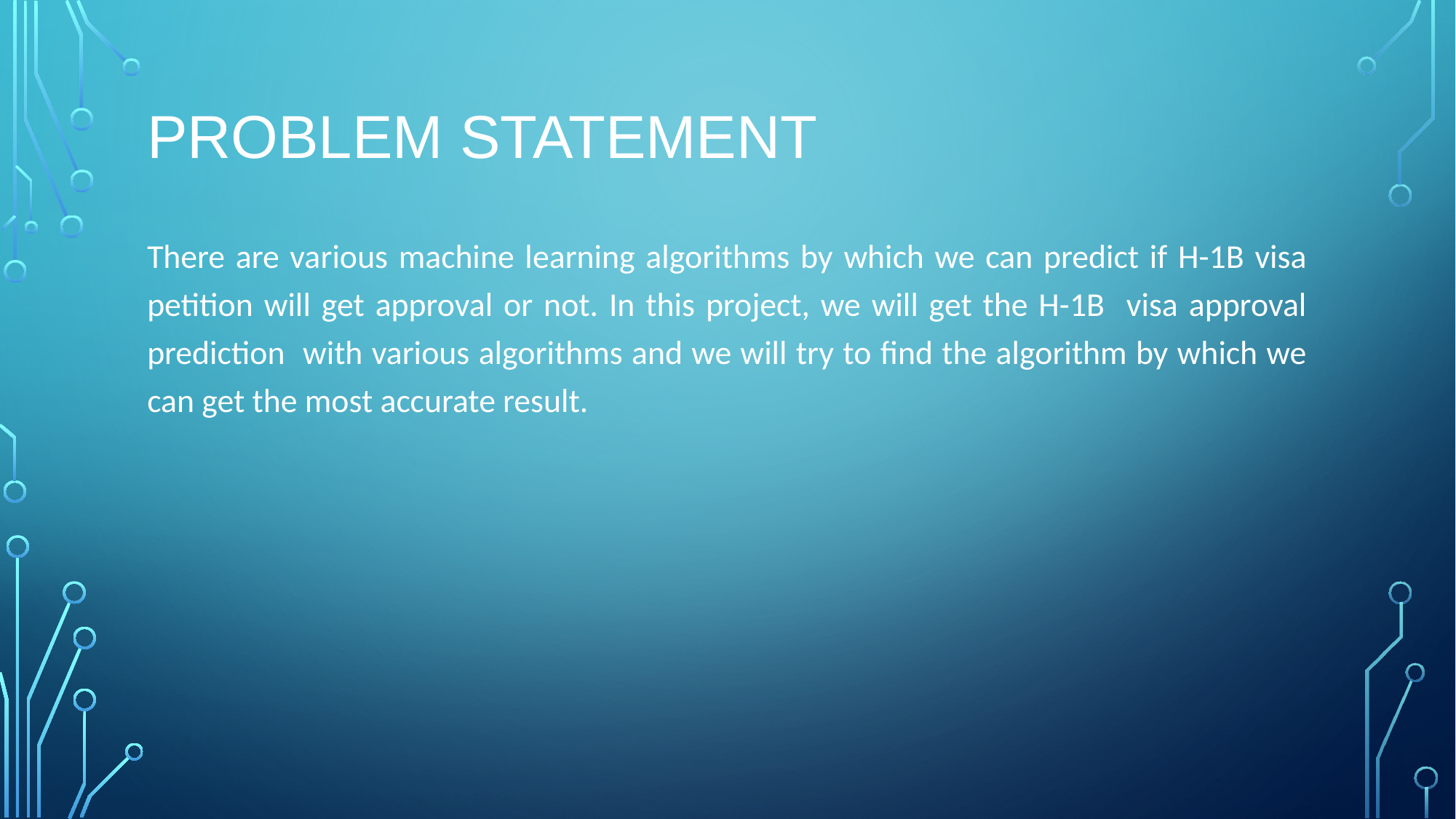

# Problem statement
There are various machine learning algorithms by which we can predict if H-1B visa petition will get approval or not. In this project, we will get the H-1B  visa approval prediction  with various algorithms and we will try to find the algorithm by which we can get the most accurate result.